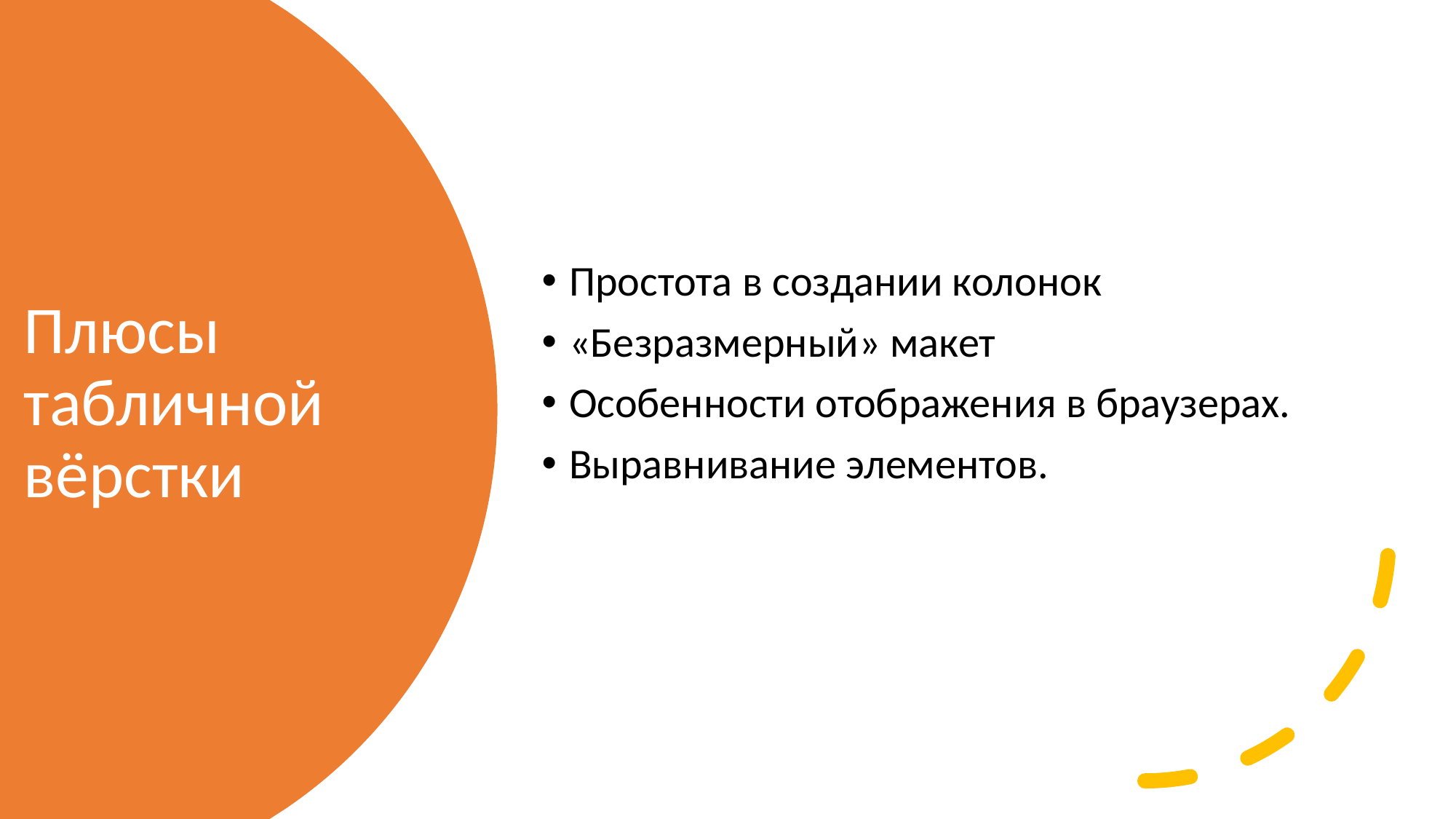

Простота в создании колонок
«Безразмерный» макет
Особенности отображения в браузерах.
Выравнивание элементов.

# Плюсы табличной вёрстки